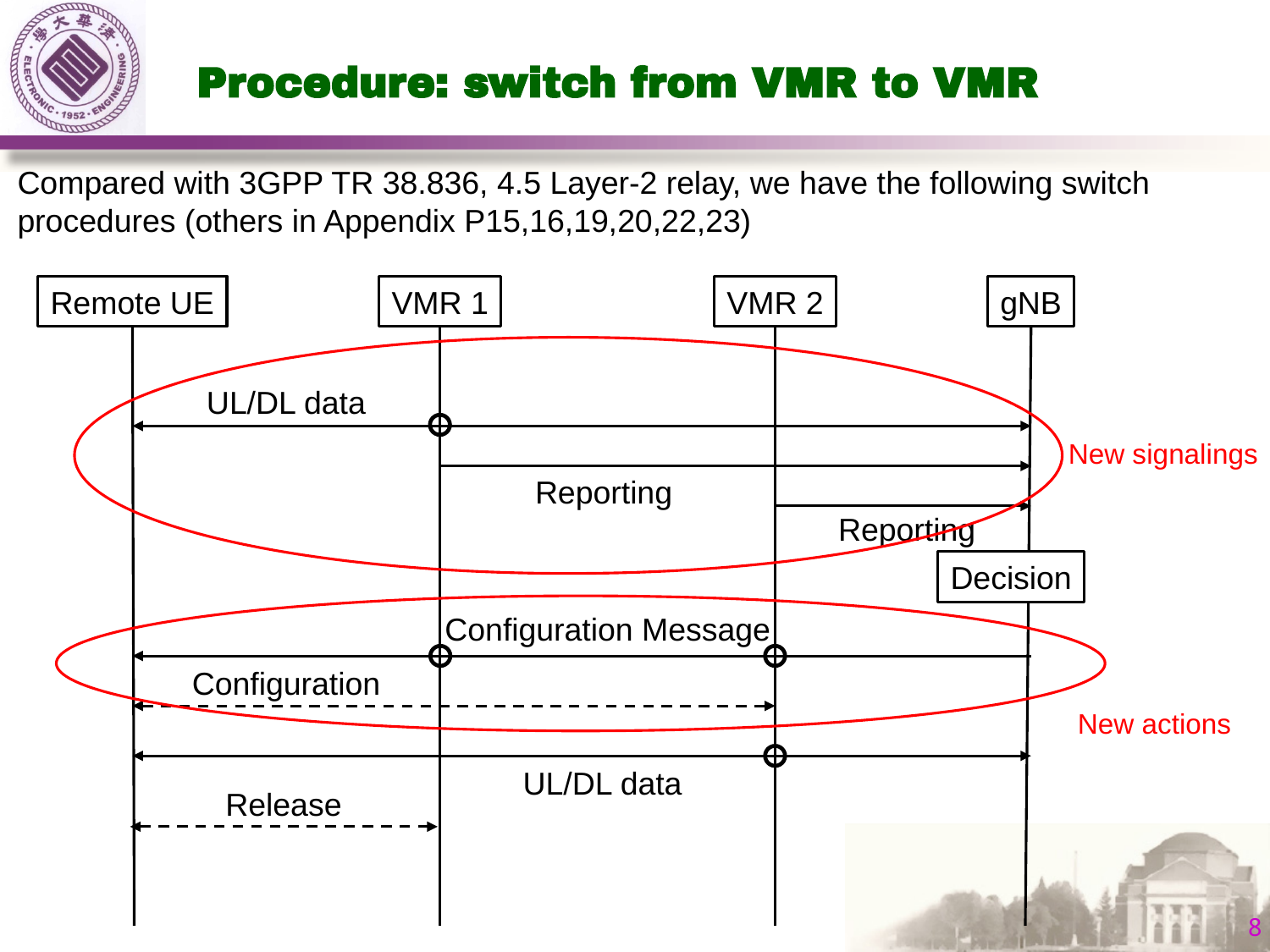

Procedure: switch from VMR to VMR
Compared with 3GPP TR 38.836, 4.5 Layer-2 relay, we have the following switch procedures (others in Appendix P15,16,19,20,22,23)

Remote UE
VMR 1
VMR 2
gNB

UL/DL data

New signalings
Reporting
Reporting
Decision

Configuration Message

Configuration
New actions

UL/DL data
Release
8